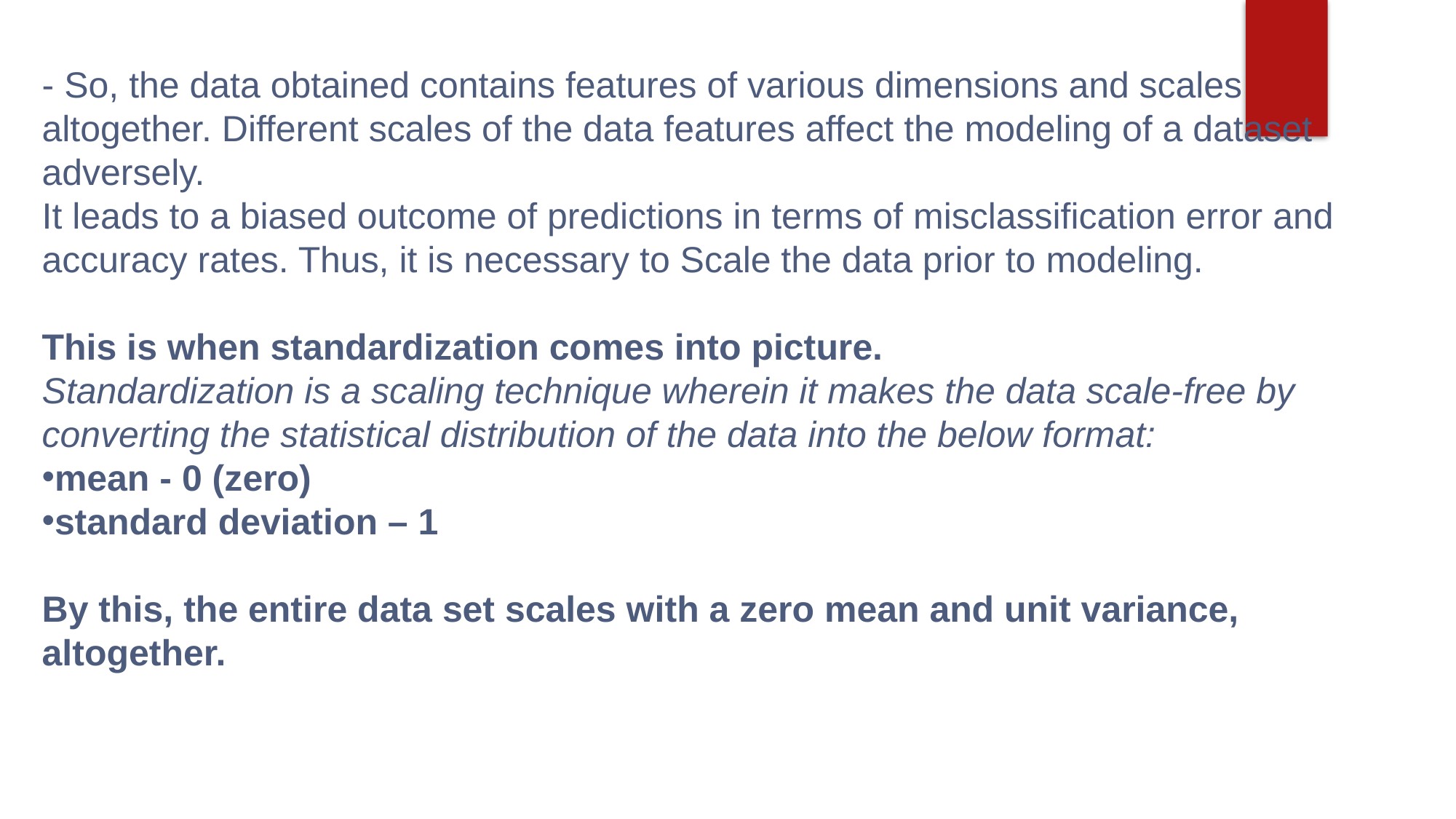

- So, the data obtained contains features of various dimensions and scales altogether. Different scales of the data features affect the modeling of a dataset adversely.
It leads to a biased outcome of predictions in terms of misclassification error and accuracy rates. Thus, it is necessary to Scale the data prior to modeling.

This is when standardization comes into picture.
Standardization is a scaling technique wherein it makes the data scale-free by converting the statistical distribution of the data into the below format:
mean - 0 (zero)
standard deviation – 1

By this, the entire data set scales with a zero mean and unit variance, altogether.